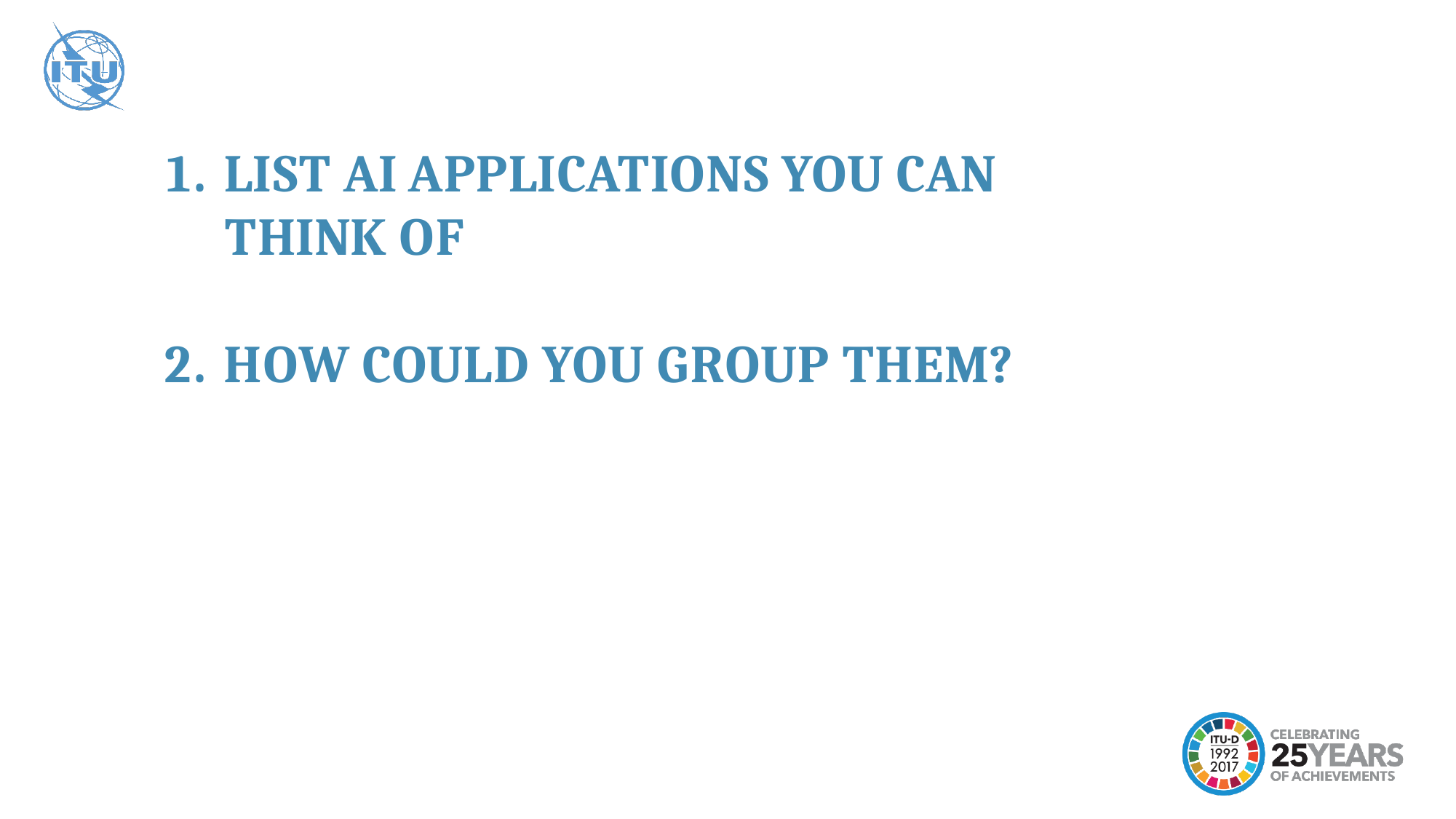

LIST AI APPLICATIONS YOU CAN THINK OF
HOW COULD YOU GROUP THEM?